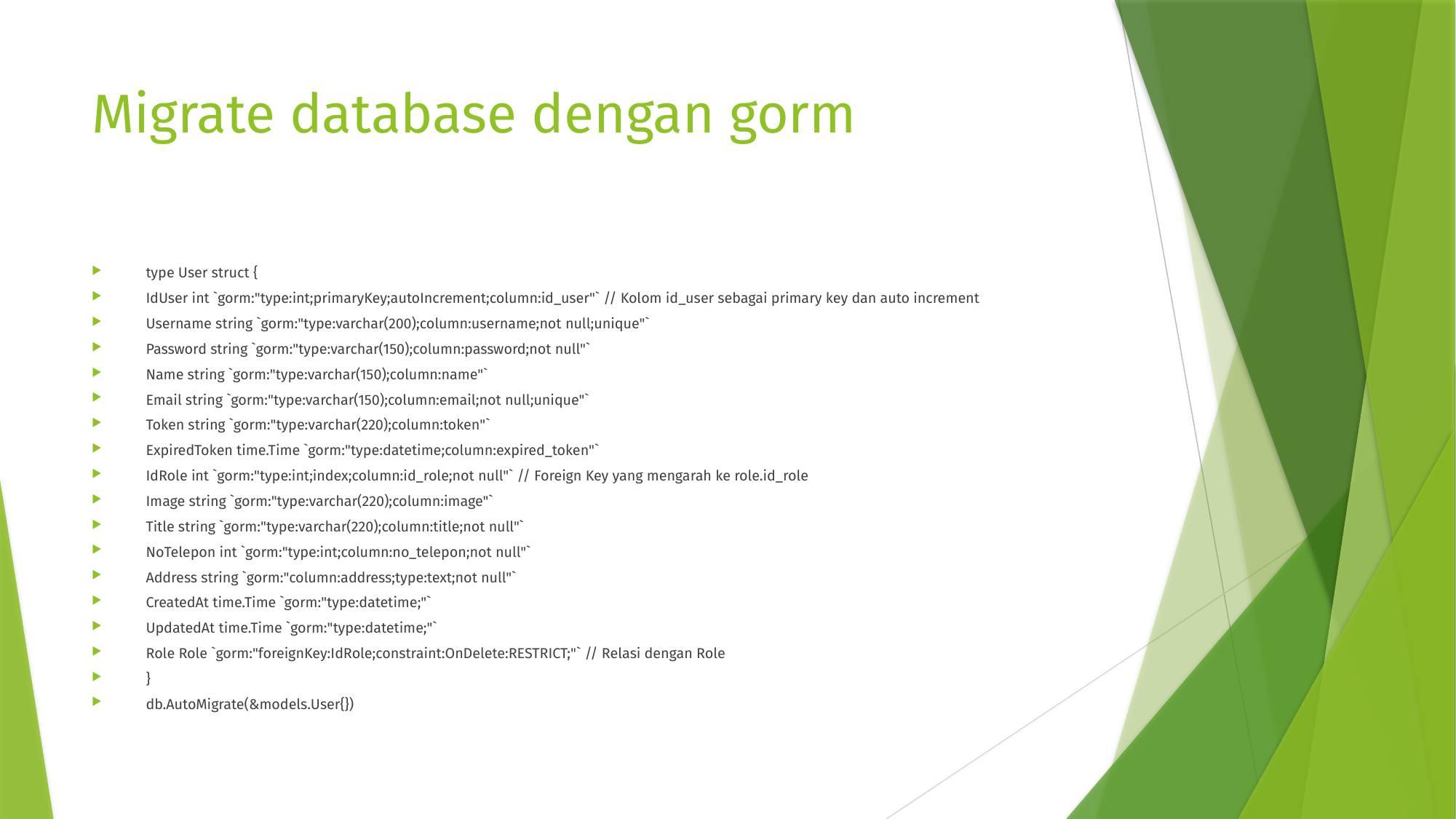

# Migrate database dengan gorm
type User struct {
IdUser int `gorm:"type:int;primaryKey;autoIncrement;column:id_user"` // Kolom id_user sebagai primary key dan auto increment
Username string `gorm:"type:varchar(200);column:username;not null;unique"`
Password string `gorm:"type:varchar(150);column:password;not null"`
Name string `gorm:"type:varchar(150);column:name"`
Email string `gorm:"type:varchar(150);column:email;not null;unique"`
Token string `gorm:"type:varchar(220);column:token"`
ExpiredToken time.Time `gorm:"type:datetime;column:expired_token"`
IdRole int `gorm:"type:int;index;column:id_role;not null"` // Foreign Key yang mengarah ke role.id_role
Image string `gorm:"type:varchar(220);column:image"`
Title string `gorm:"type:varchar(220);column:title;not null"`
NoTelepon int `gorm:"type:int;column:no_telepon;not null"`
Address string `gorm:"column:address;type:text;not null"`
CreatedAt time.Time `gorm:"type:datetime;"`
UpdatedAt time.Time `gorm:"type:datetime;"`
Role Role `gorm:"foreignKey:IdRole;constraint:OnDelete:RESTRICT;"` // Relasi dengan Role
}
db.AutoMigrate(&models.User{})